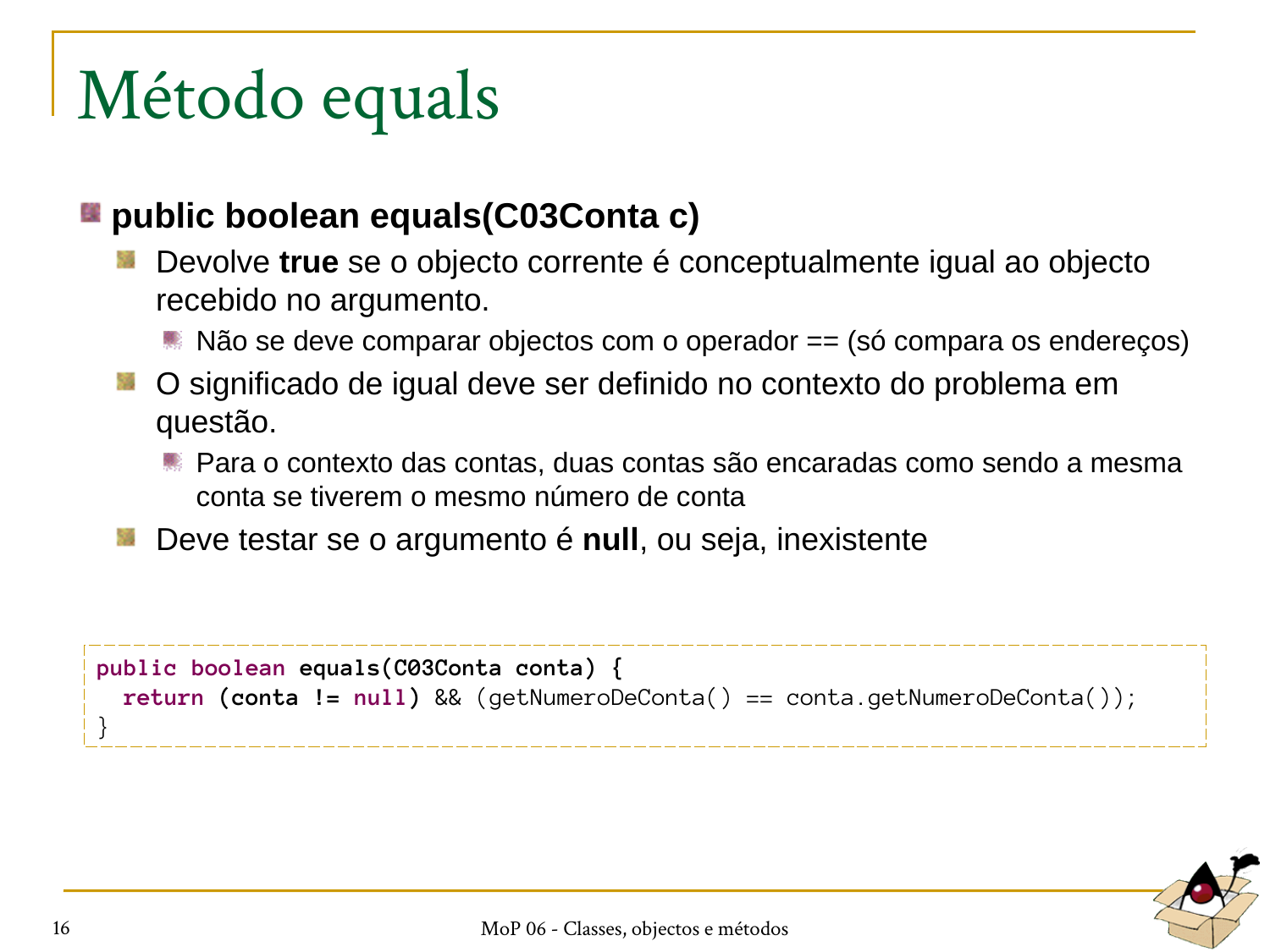

# Método equals
public boolean equals(C03Conta c)
Devolve true se o objecto corrente é conceptualmente igual ao objecto recebido no argumento.
Não se deve comparar objectos com o operador == (só compara os endereços)
O significado de igual deve ser definido no contexto do problema em questão.
Para o contexto das contas, duas contas são encaradas como sendo a mesma conta se tiverem o mesmo número de conta
Deve testar se o argumento é null, ou seja, inexistente
public boolean equals(C03Conta conta) {
  return (conta != null) && (getNumeroDeConta() == conta.getNumeroDeConta());
}
MoP 06 - Classes, objectos e métodos